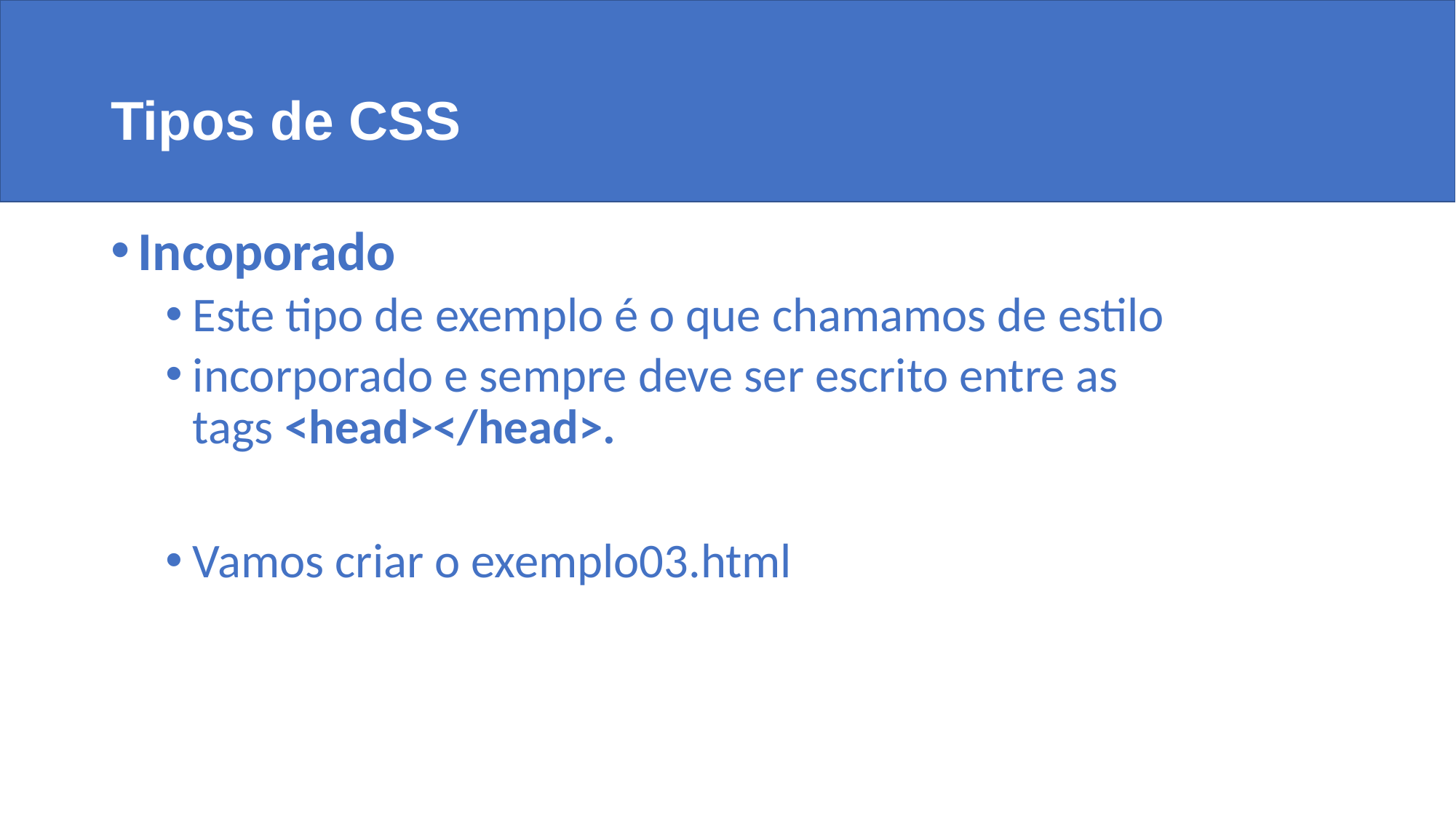

# Tipos de CSS
Incoporado
Este tipo de exemplo é o que chamamos de estilo
incorporado e sempre deve ser escrito entre as tags <head></head>.

Vamos criar o exemplo03.html